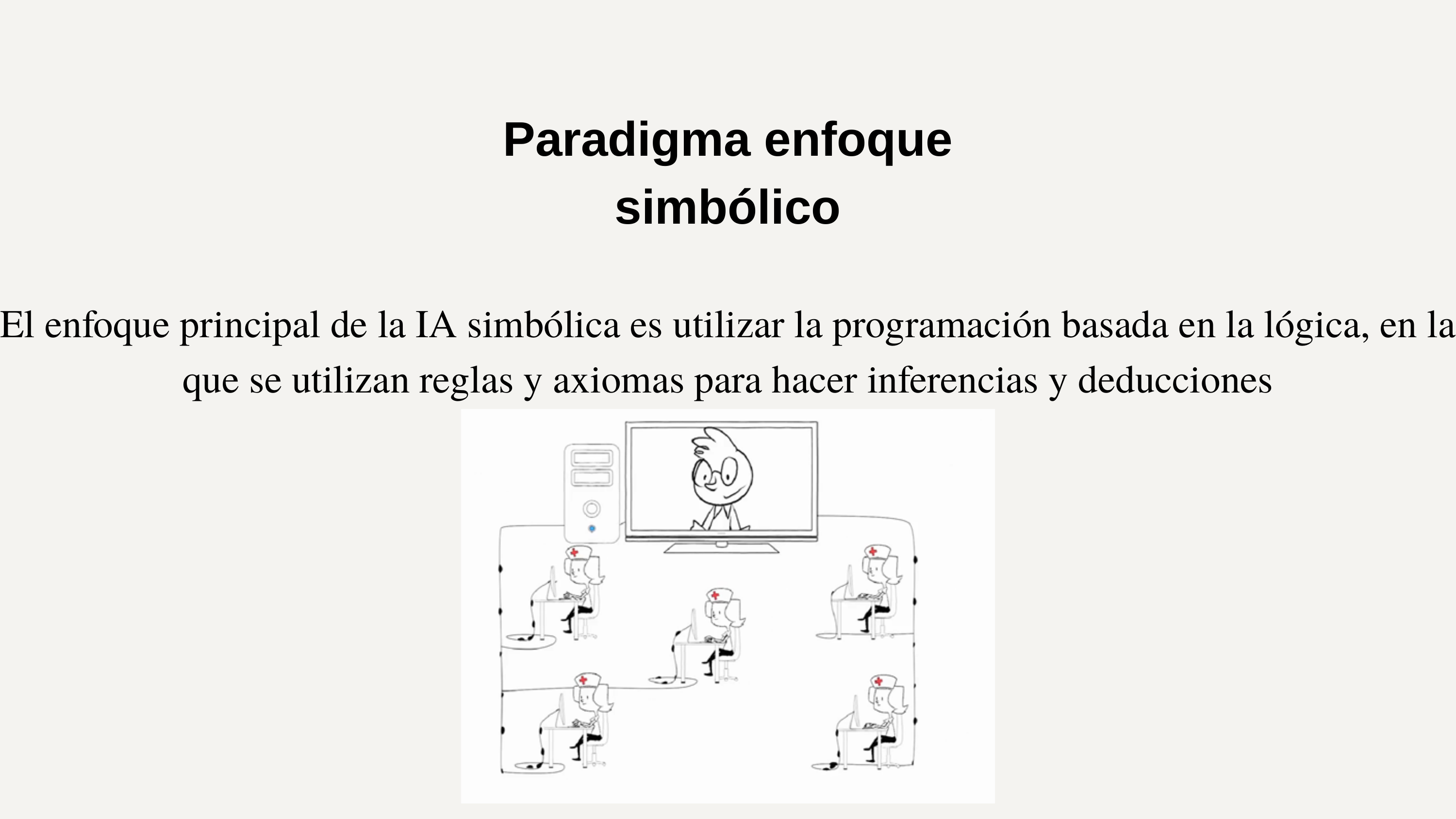

Paradigma enfoque simbólico
El enfoque principal de la IA simbólica es utilizar la programación basada en la lógica, en la que se utilizan reglas y axiomas para hacer inferencias y deducciones